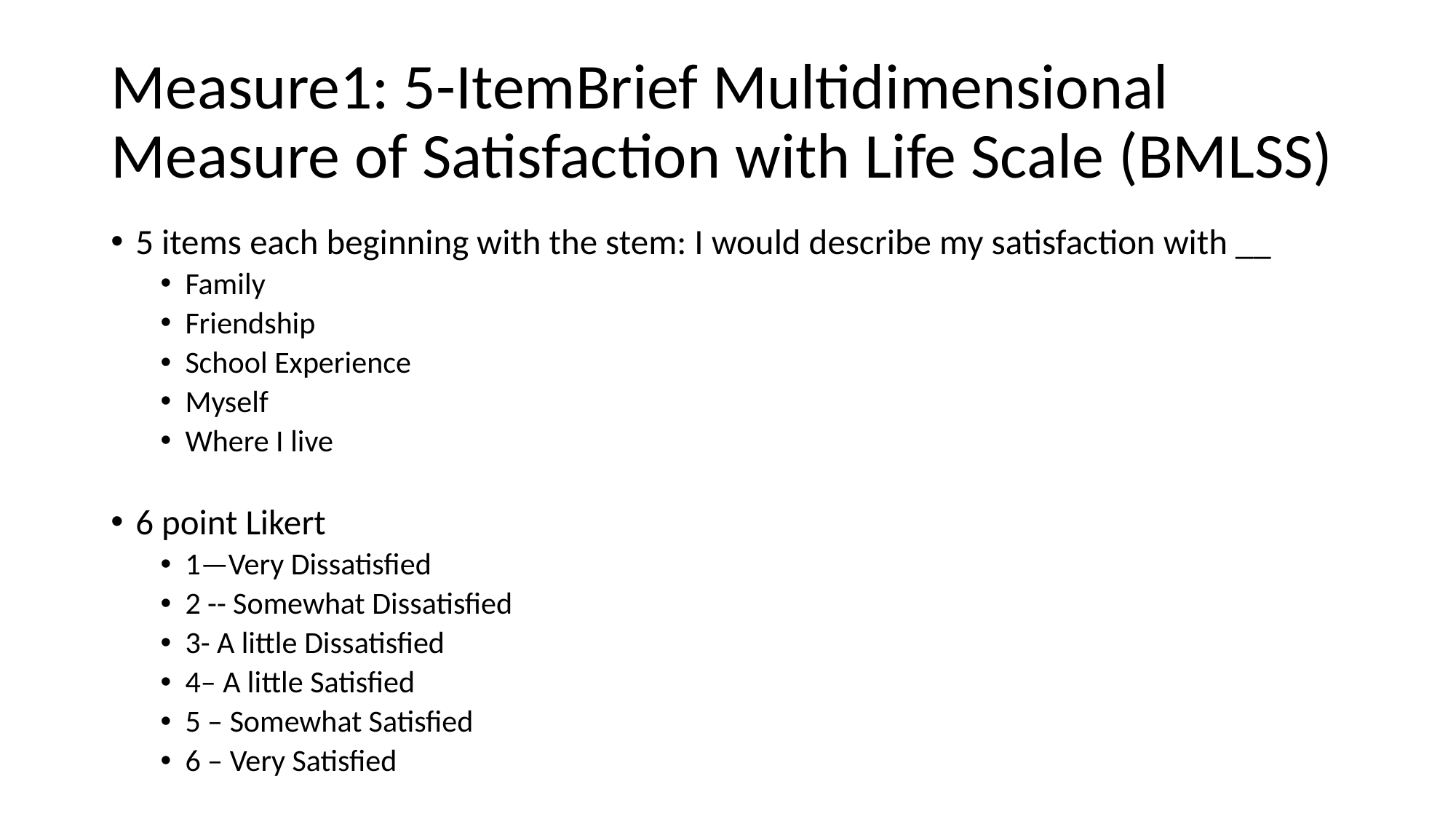

# Measure1: 5-ItemBrief Multidimensional Measure of Satisfaction with Life Scale (BMLSS)
5 items each beginning with the stem: I would describe my satisfaction with __
Family
Friendship
School Experience
Myself
Where I live
6 point Likert
1—Very Dissatisfied
2 -- Somewhat Dissatisfied
3- A little Dissatisfied
4– A little Satisfied
5 – Somewhat Satisfied
6 – Very Satisfied